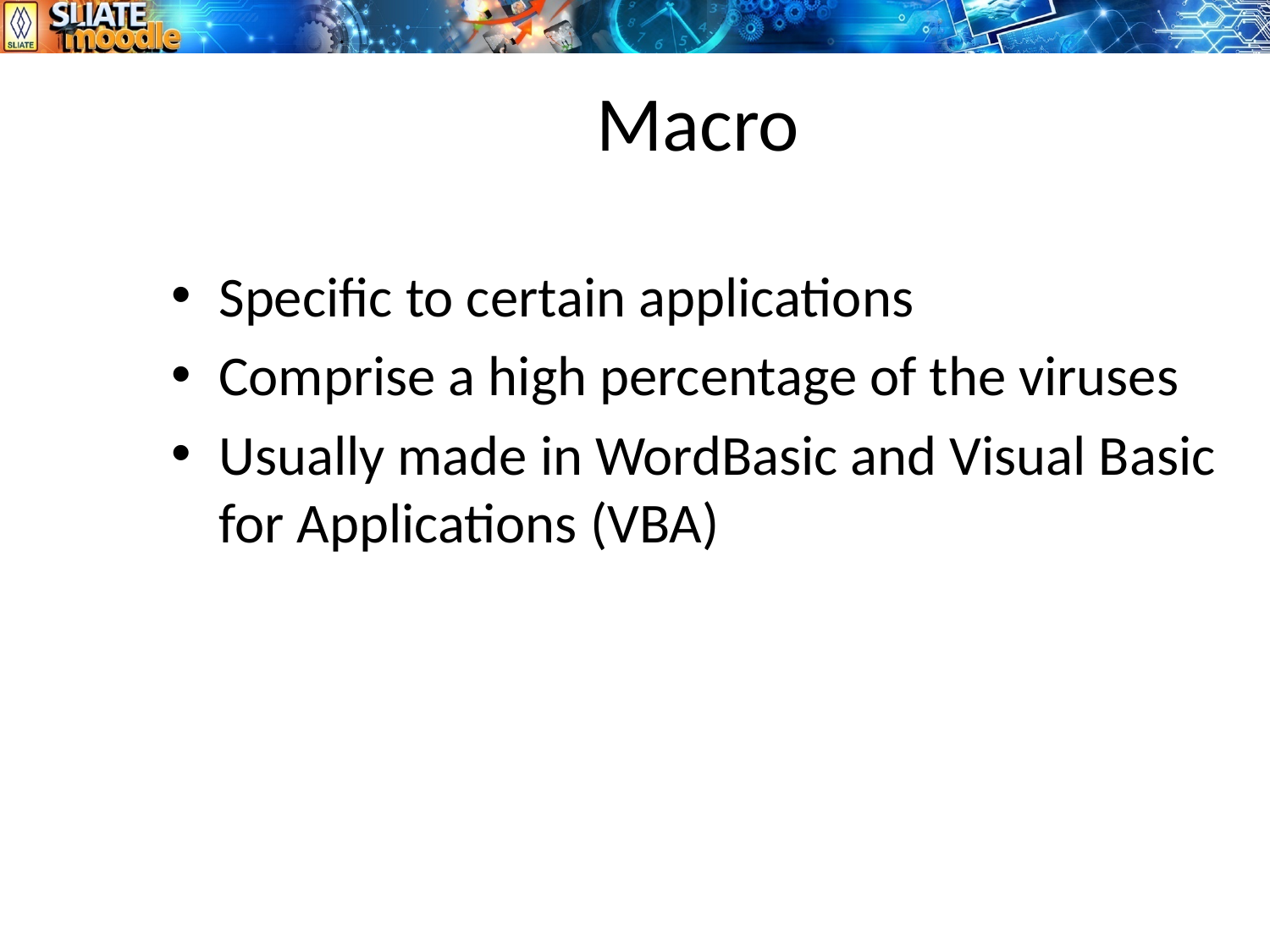

# Macro
Specific to certain applications
Comprise a high percentage of the viruses
Usually made in WordBasic and Visual Basic for Applications (VBA)